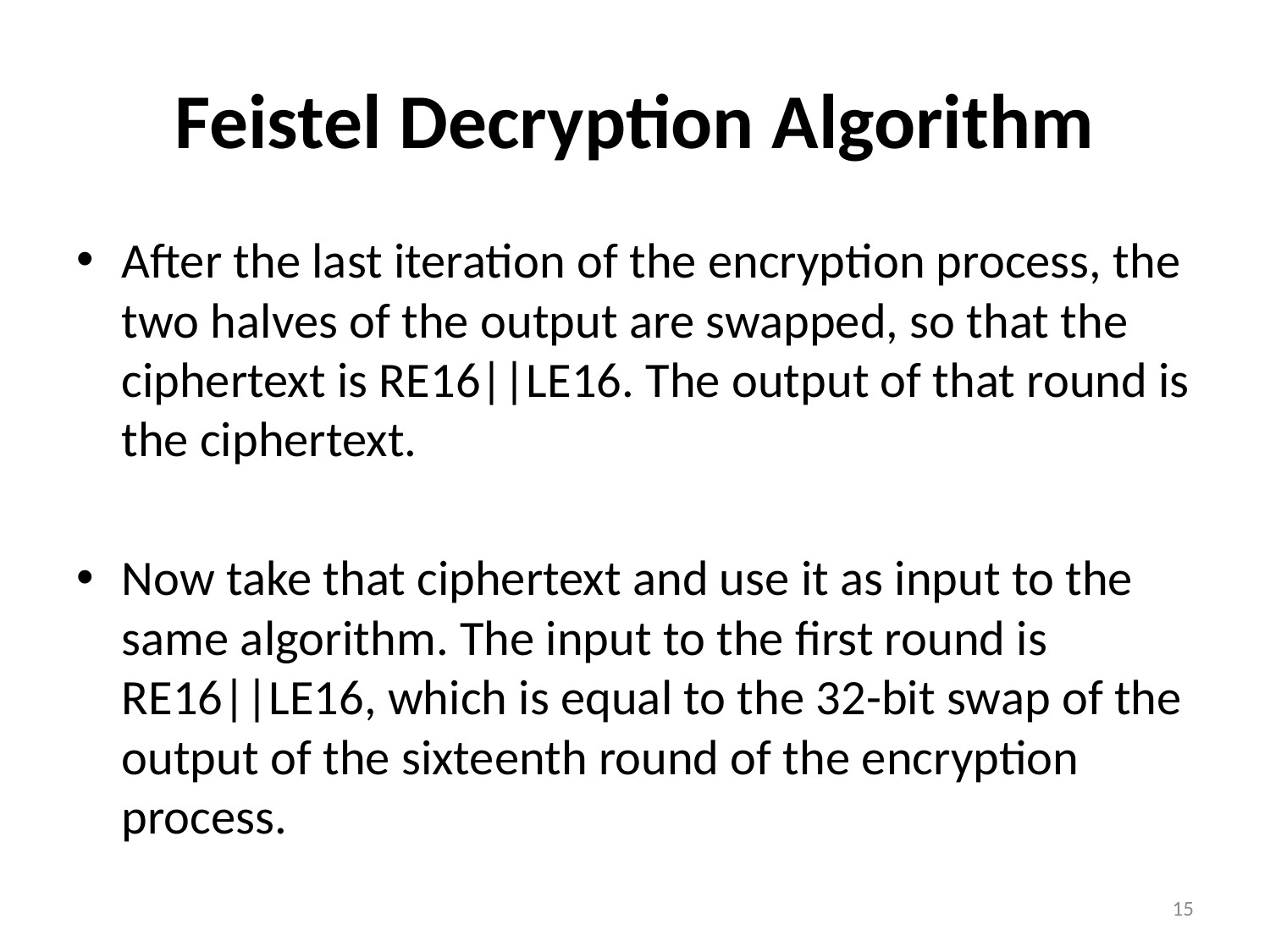

# Feistel Decryption Algorithm
After the last iteration of the encryption process, the two halves of the output are swapped, so that the ciphertext is RE16||LE16. The output of that round is the ciphertext.

Now take that ciphertext and use it as input to the same algorithm. The input to the first round is RE16||LE16, which is equal to the 32-bit swap of the output of the sixteenth round of the encryption process.
15